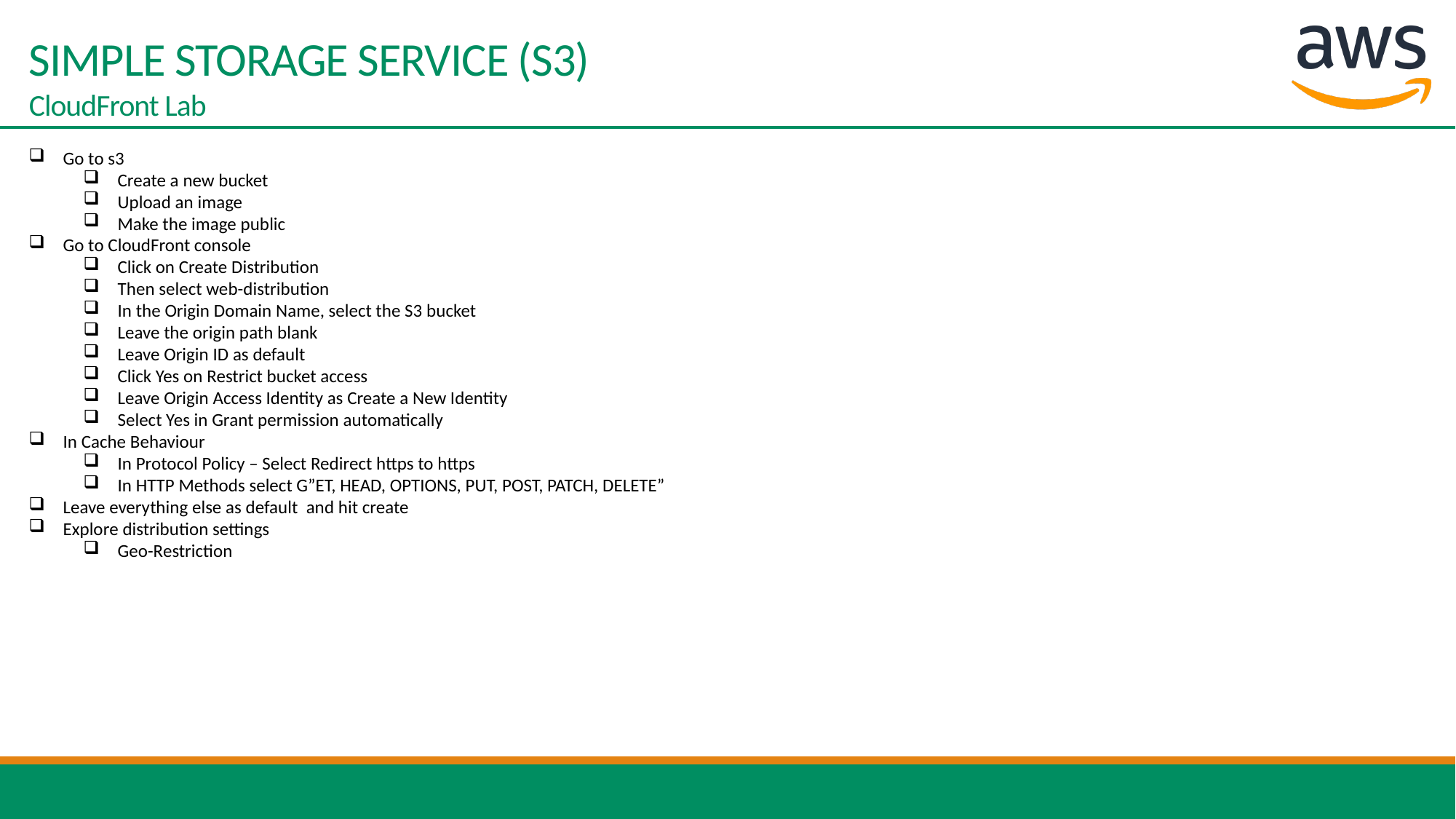

# SIMPLE STORAGE SERVICE (S3) CloudFront Lab
Go to s3
Create a new bucket
Upload an image
Make the image public
Go to CloudFront console
Click on Create Distribution
Then select web-distribution
In the Origin Domain Name, select the S3 bucket
Leave the origin path blank
Leave Origin ID as default
Click Yes on Restrict bucket access
Leave Origin Access Identity as Create a New Identity
Select Yes in Grant permission automatically
In Cache Behaviour
In Protocol Policy – Select Redirect https to https
In HTTP Methods select G”ET, HEAD, OPTIONS, PUT, POST, PATCH, DELETE”
Leave everything else as default  and hit create
Explore distribution settings
Geo-Restriction